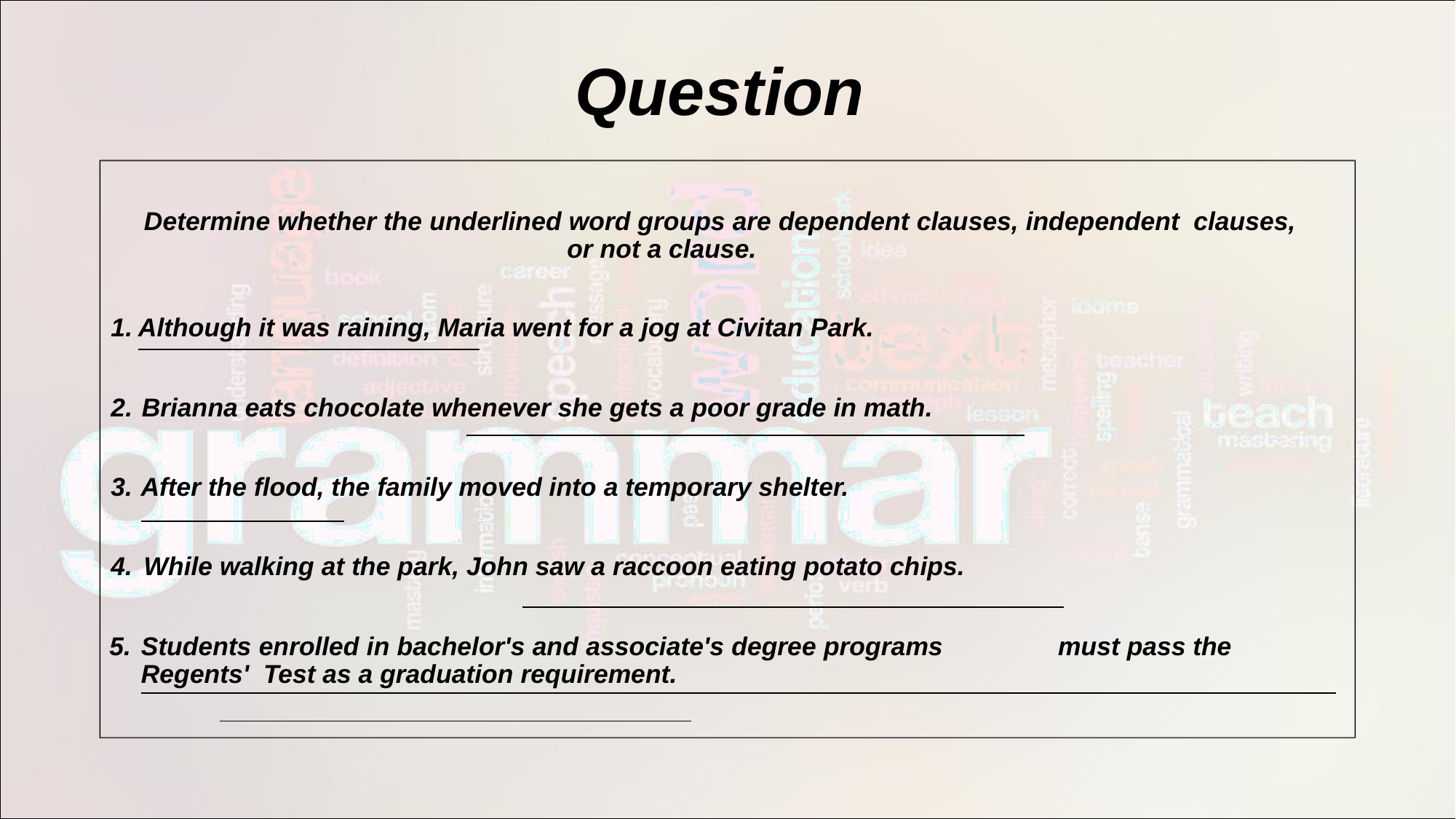

# Question

Determine whether the underlined word groups are dependent clauses, independent  clauses, or not a clause.

Although it was raining, Maria went for a jog at Civitan Park.

Brianna eats chocolate whenever she gets a poor grade in math.

After the flood, the family moved into a temporary shelter.

While walking at the park, John saw a raccoon eating potato chips.

Students enrolled in bachelor's and associate's degree programs	must pass the Regents'  Test as a graduation requirement.